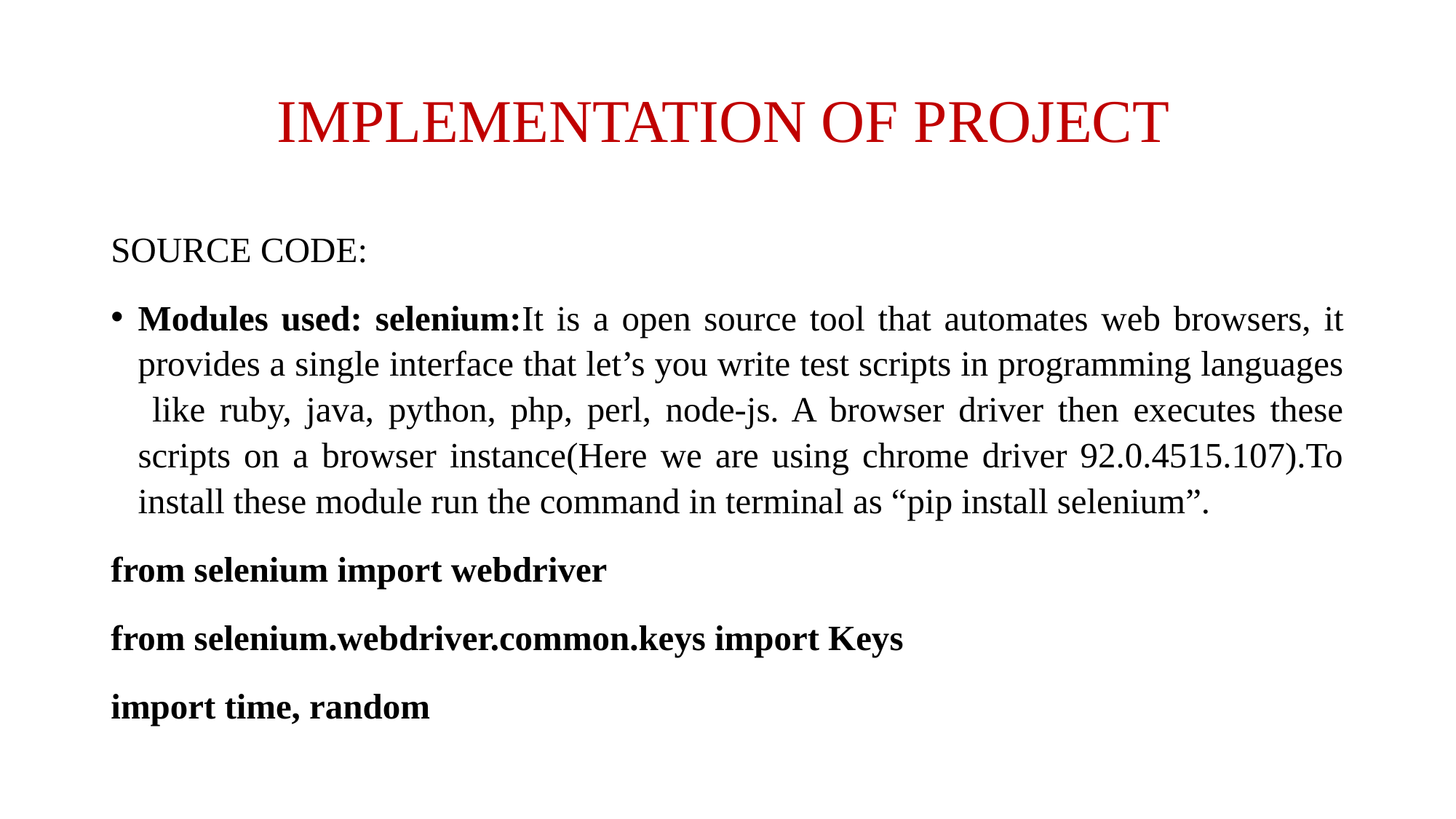

# IMPLEMENTATION OF PROJECT
SOURCE CODE:
Modules used: selenium:It is a open source tool that automates web browsers, it provides a single interface that let’s you write test scripts in programming languages  like ruby, java, python, php, perl, node-js. A browser driver then executes these scripts on a browser instance(Here we are using chrome driver 92.0.4515.107).To install these module run the command in terminal as “pip install selenium”.
from selenium import webdriver
from selenium.webdriver.common.keys import Keys
import time, random